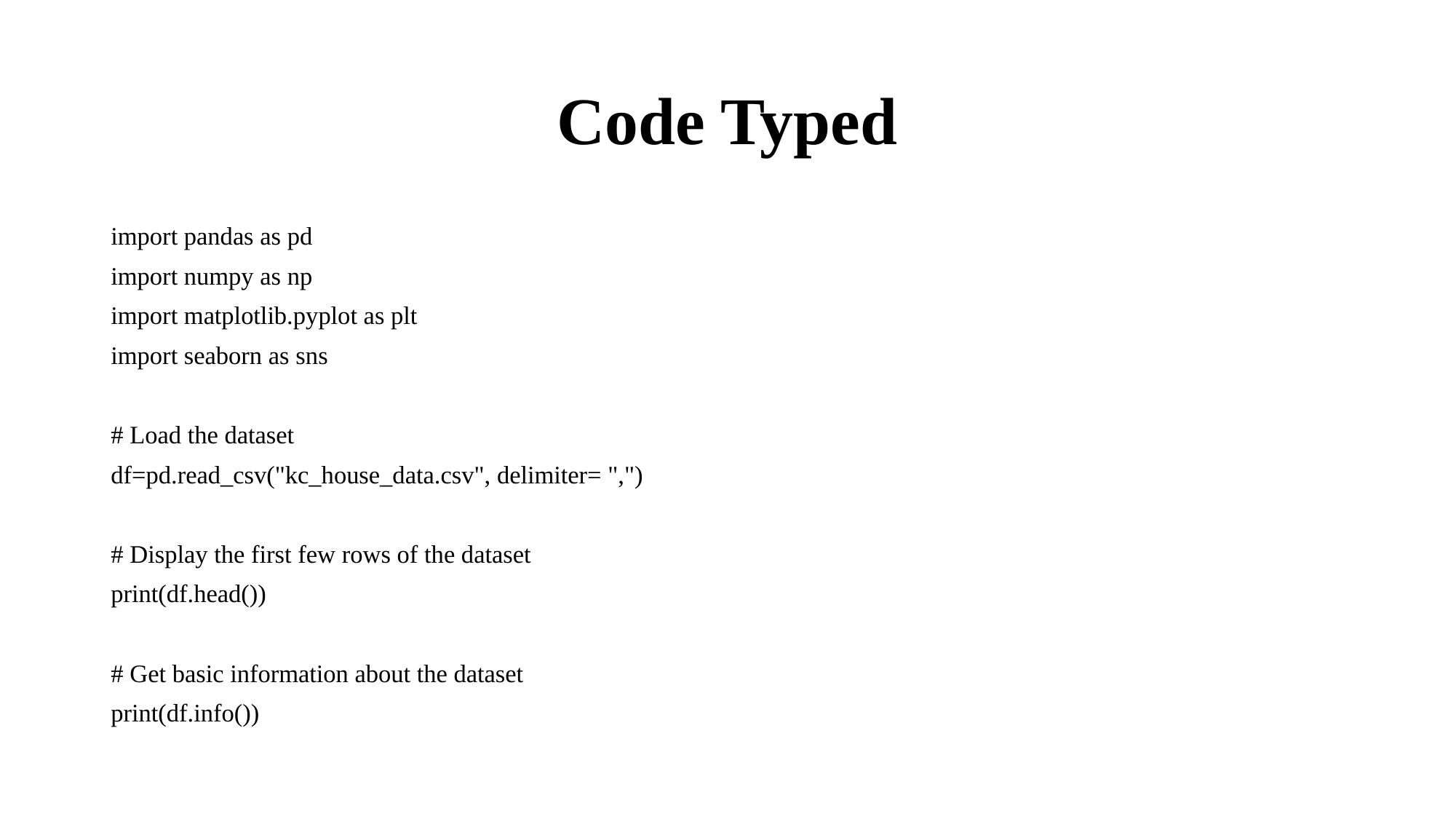

# Code Typed
import pandas as pd
import numpy as np
import matplotlib.pyplot as plt
import seaborn as sns

# Load the dataset
df=pd.read_csv("kc_house_data.csv", delimiter= ",")

# Display the first few rows of the dataset
print(df.head())

# Get basic information about the dataset
print(df.info())